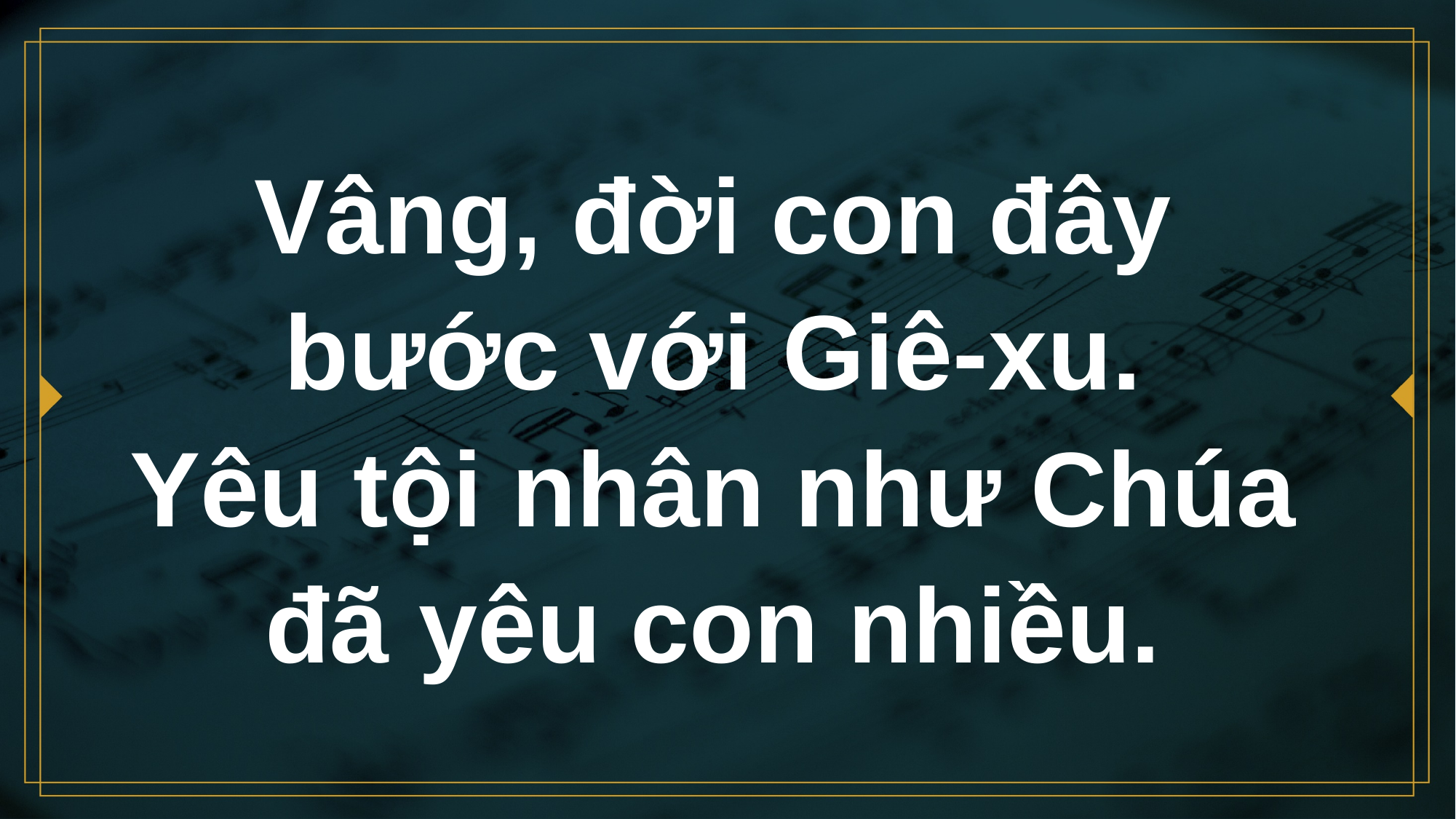

# Vâng, đời con đây bước với Giê-xu. Yêu tội nhân như Chúa đã yêu con nhiều.